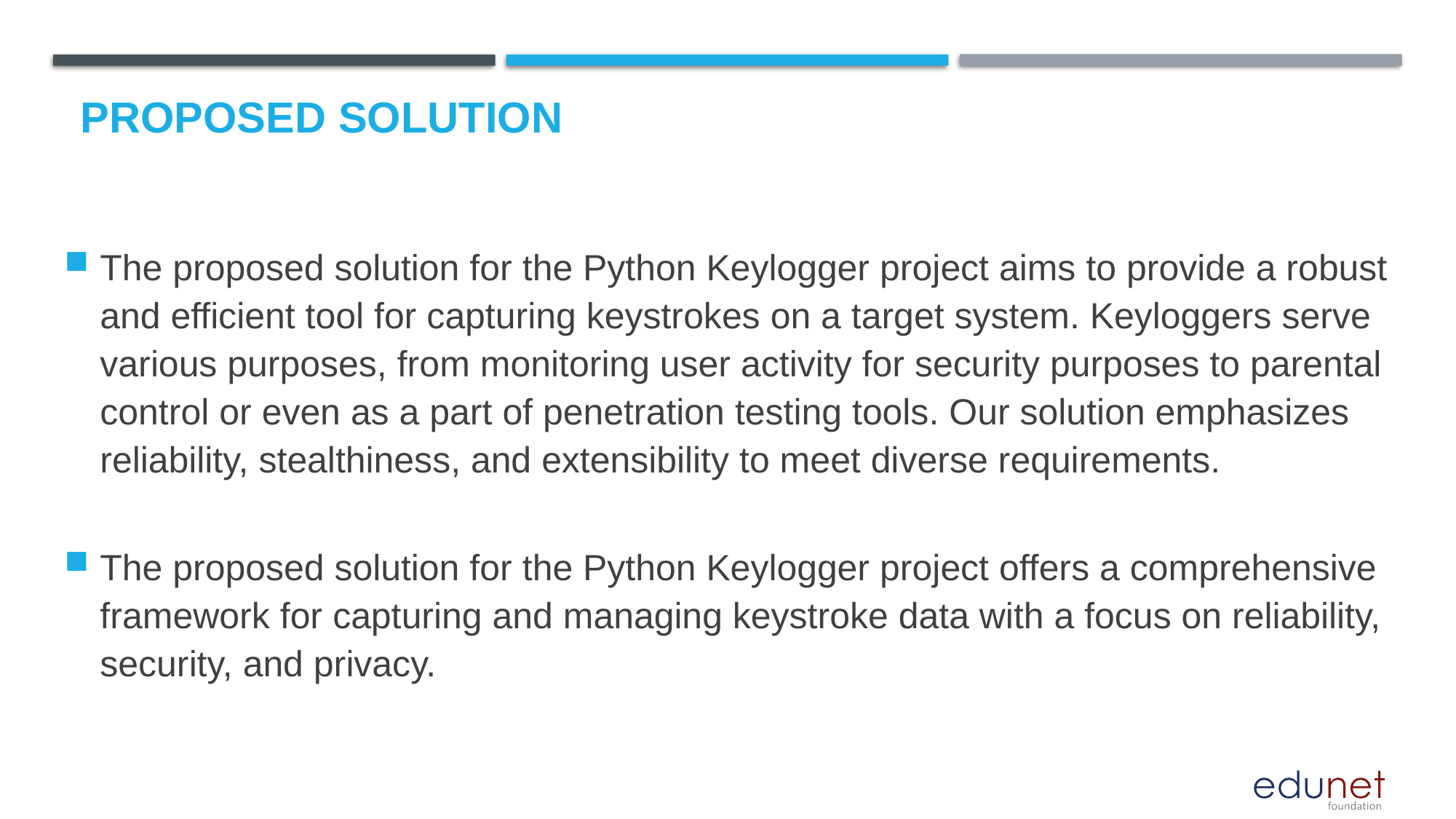

# Proposed Solution
The proposed solution for the Python Keylogger project aims to provide a robust and efficient tool for capturing keystrokes on a target system. Keyloggers serve various purposes, from monitoring user activity for security purposes to parental control or even as a part of penetration testing tools. Our solution emphasizes reliability, stealthiness, and extensibility to meet diverse requirements.
The proposed solution for the Python Keylogger project offers a comprehensive framework for capturing and managing keystroke data with a focus on reliability, security, and privacy.